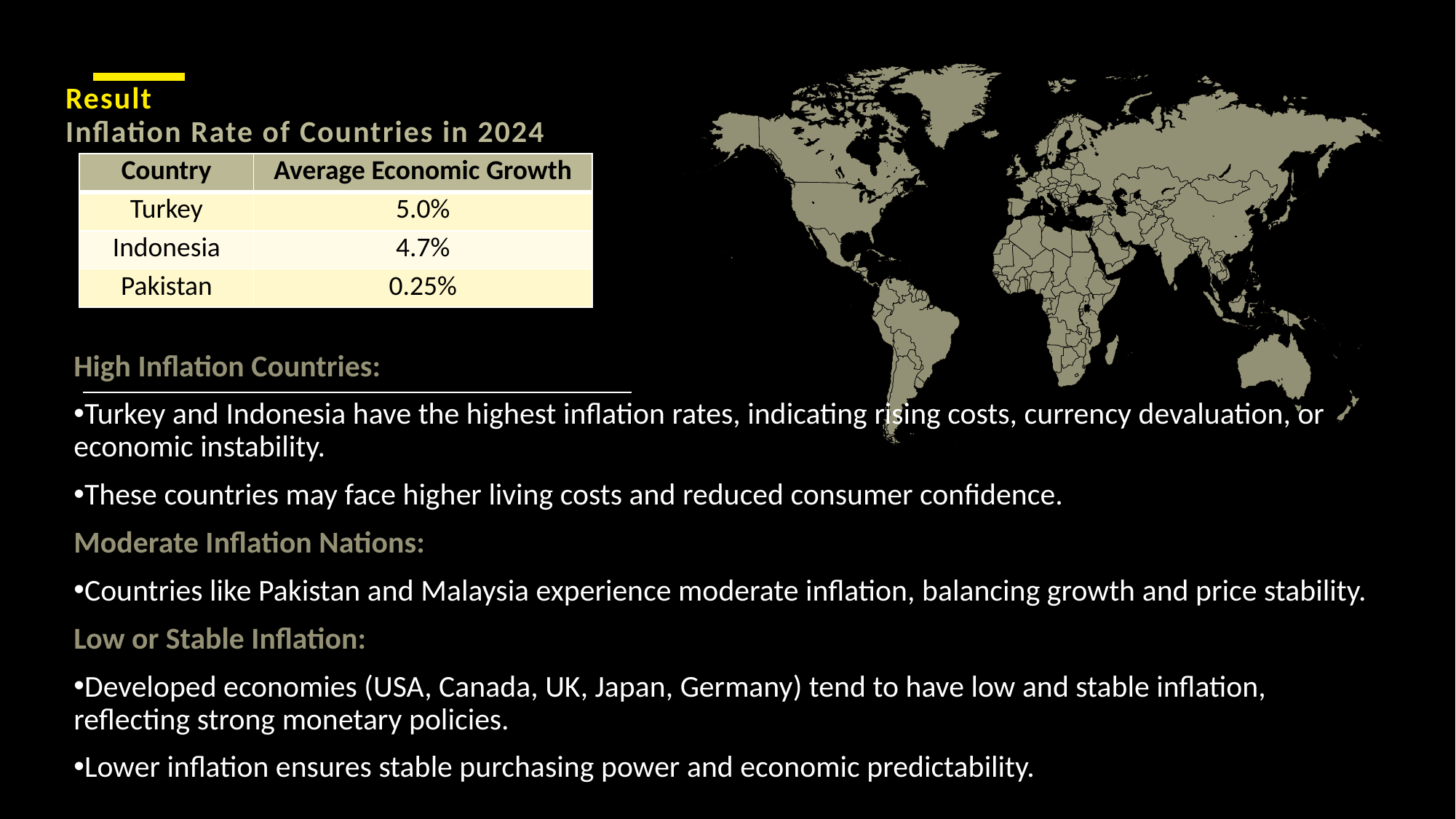

# Result Inflation Rate of Countries in 2024
| Country | Average Economic Growth |
| --- | --- |
| Turkey | 5.0% |
| Indonesia | 4.7% |
| Pakistan | 0.25% |

High Inflation Countries:
Turkey and Indonesia have the highest inflation rates, indicating rising costs, currency devaluation, or economic instability.
These countries may face higher living costs and reduced consumer confidence.
Moderate Inflation Nations:
Countries like Pakistan and Malaysia experience moderate inflation, balancing growth and price stability.
Low or Stable Inflation:
Developed economies (USA, Canada, UK, Japan, Germany) tend to have low and stable inflation, reflecting strong monetary policies.
Lower inflation ensures stable purchasing power and economic predictability.